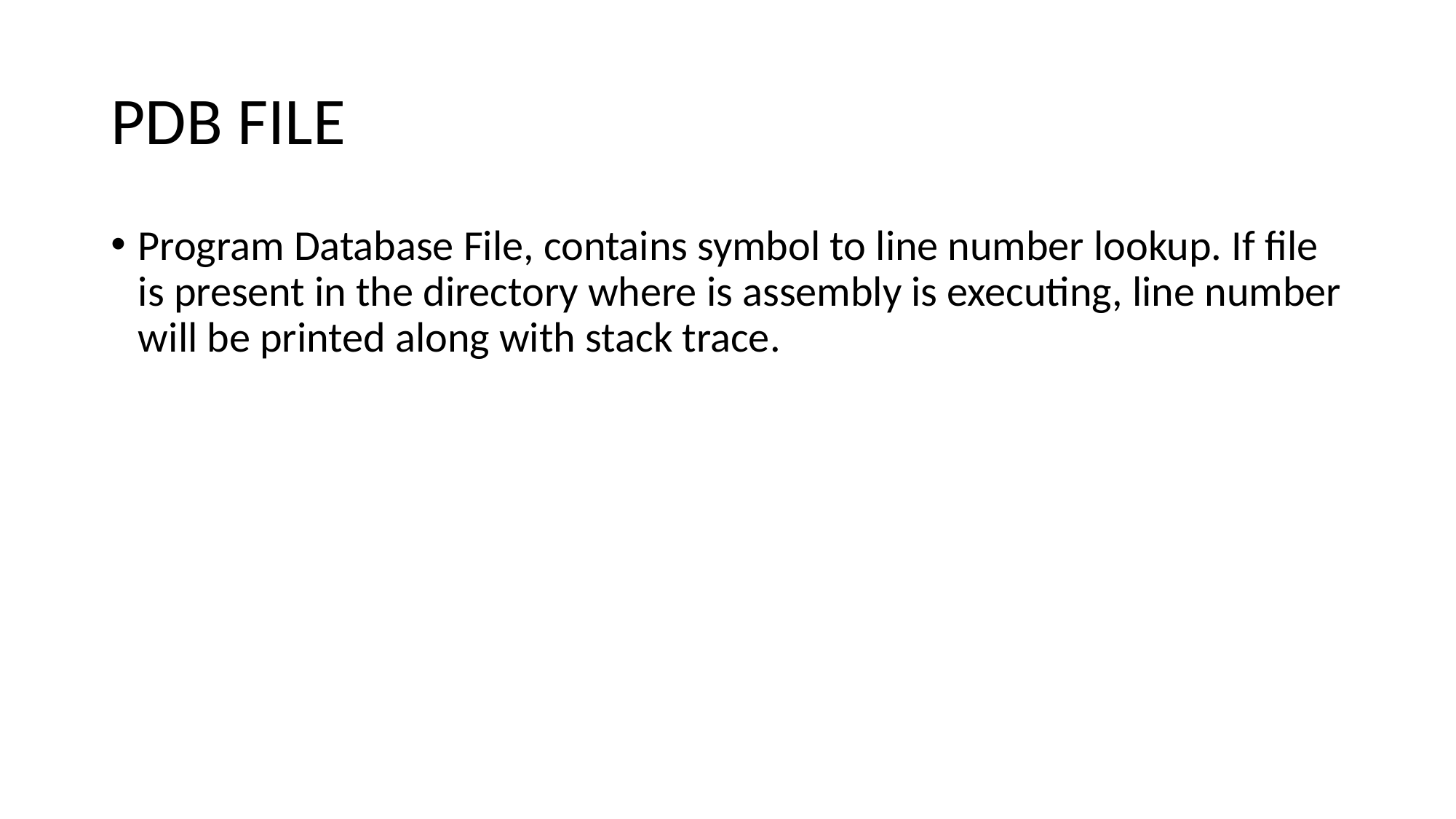

# PDB FILE
Program Database File, contains symbol to line number lookup. If file is present in the directory where is assembly is executing, line number will be printed along with stack trace.